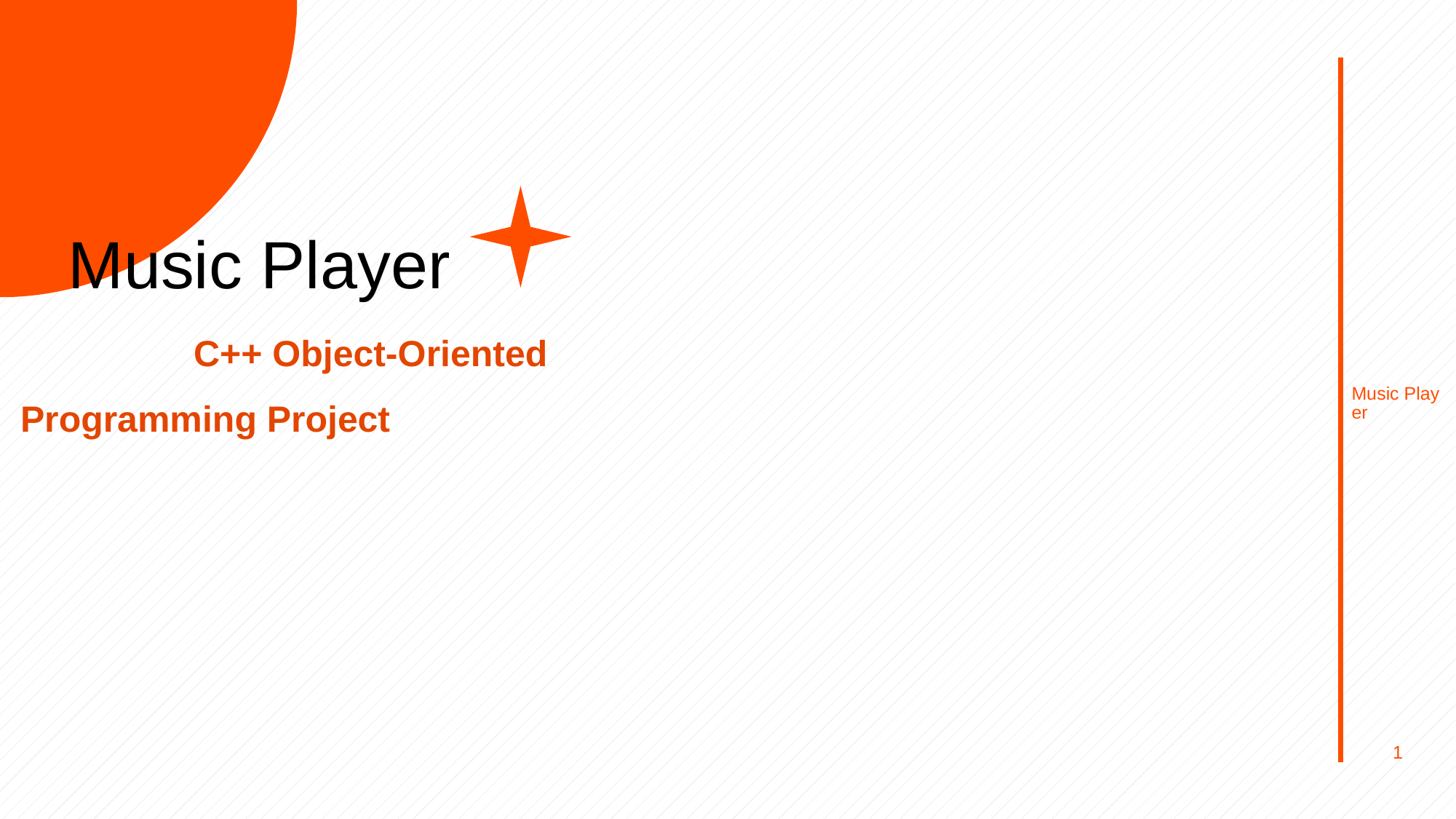

Music Player
# Music Player
                 C++ Object-Oriented Programming Project
1